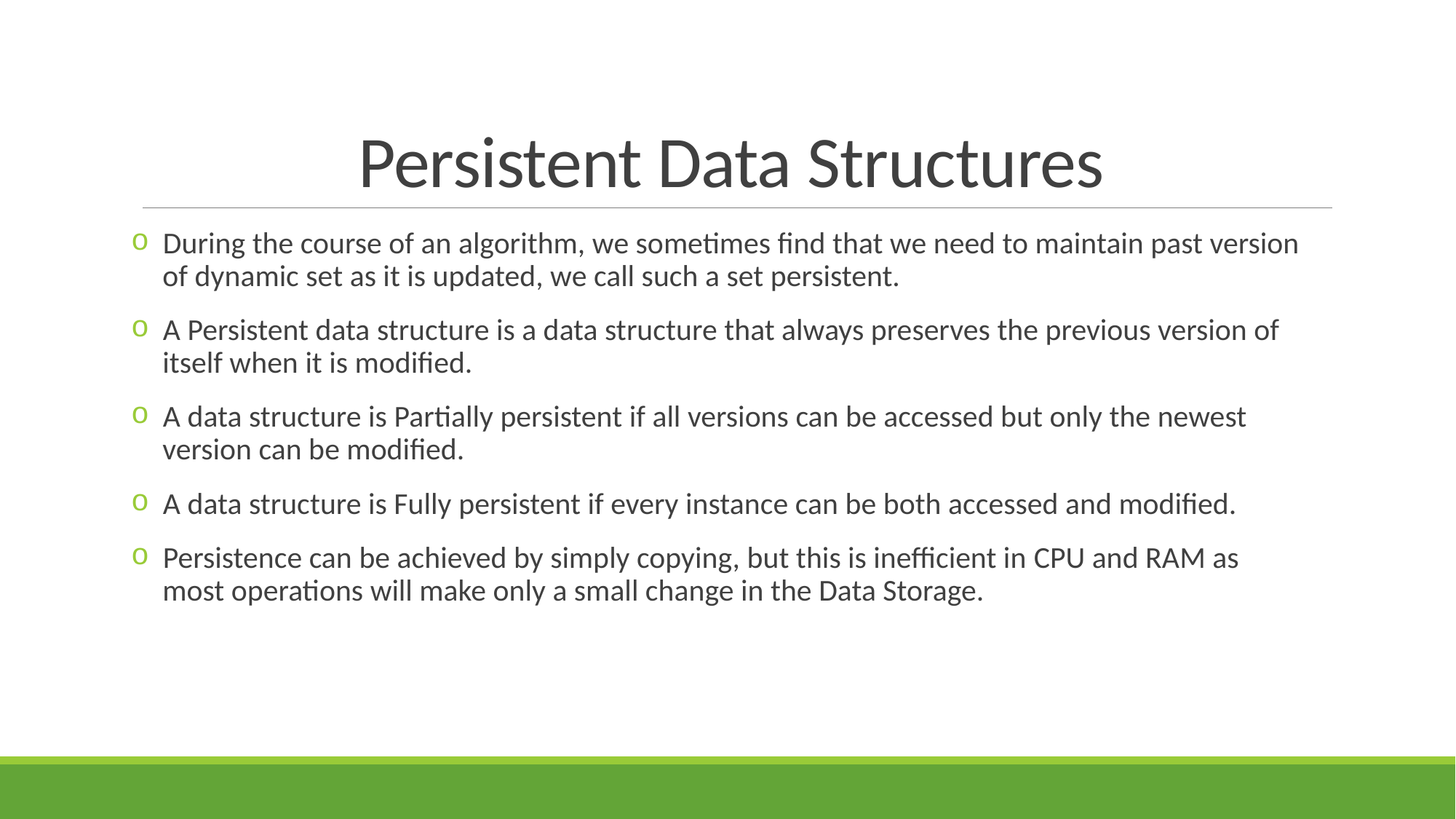

# Persistent Data Structures
  During the course of an algorithm, we sometimes find that we need to maintain past version
   of dynamic set as it is updated, we call such a set persistent.
  A Persistent data structure is a data structure that always preserves the previous version of
   itself when it is modified.
  A data structure is Partially persistent if all versions can be accessed but only the newest
   version can be modified.
  A data structure is Fully persistent if every instance can be both accessed and modified.
  Persistence can be achieved by simply copying, but this is inefficient in CPU and RAM as
   most operations will make only a small change in the Data Storage.